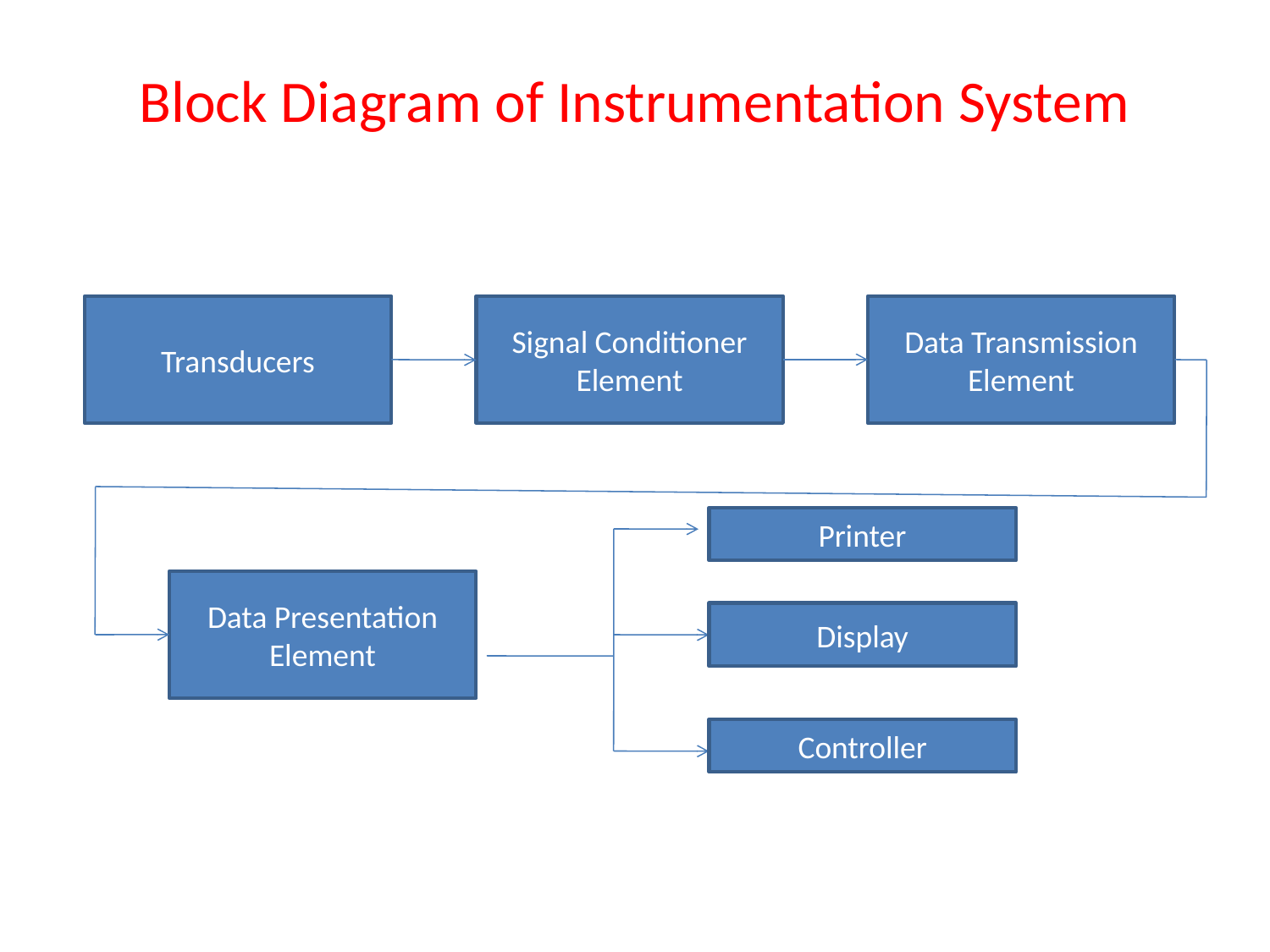

# Block Diagram of Instrumentation System
Transducers
Signal Conditioner Element
Data Transmission Element
Printer
Data Presentation Element
Display
Controller